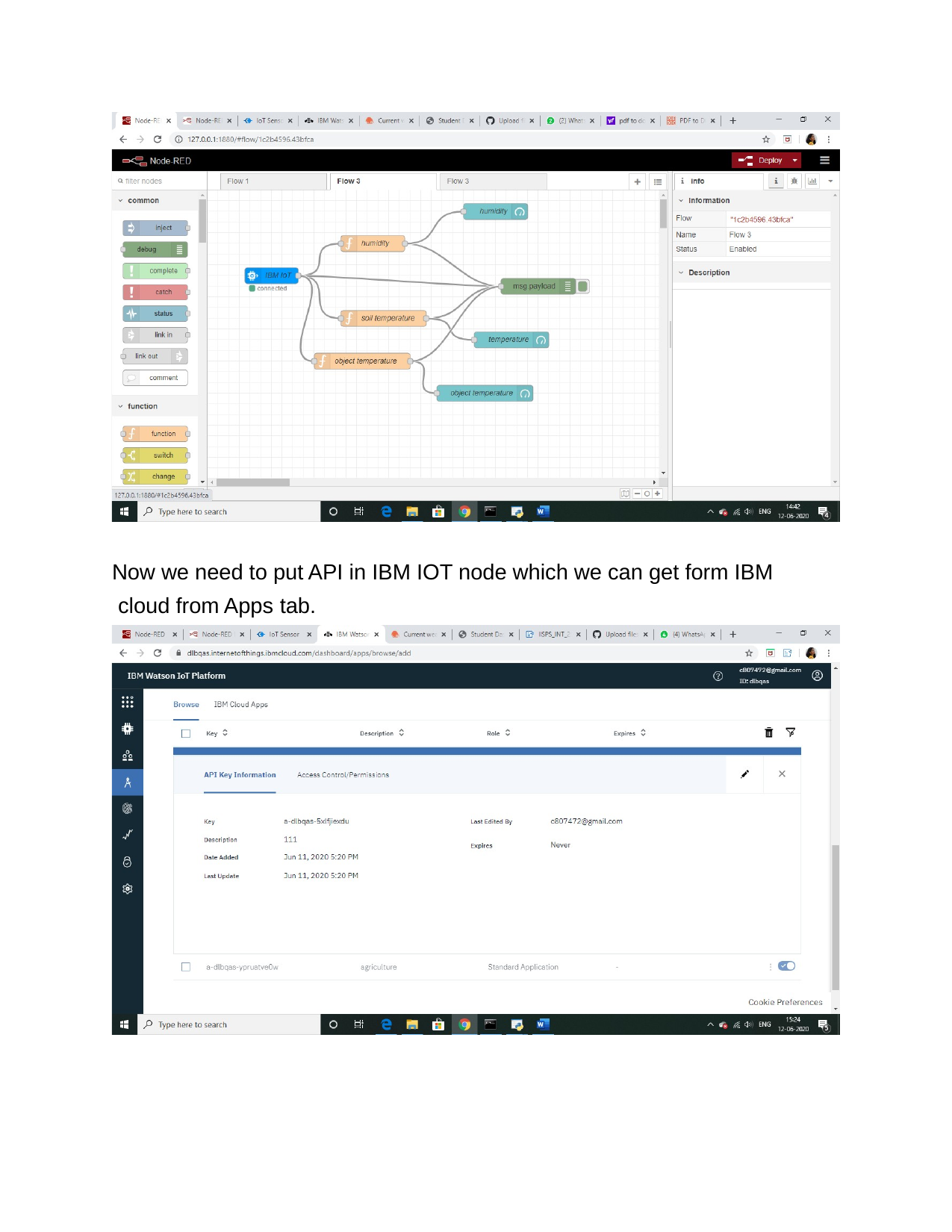

Now we need to put API in IBM IOT node which we can get form IBM  cloud from Apps tab.